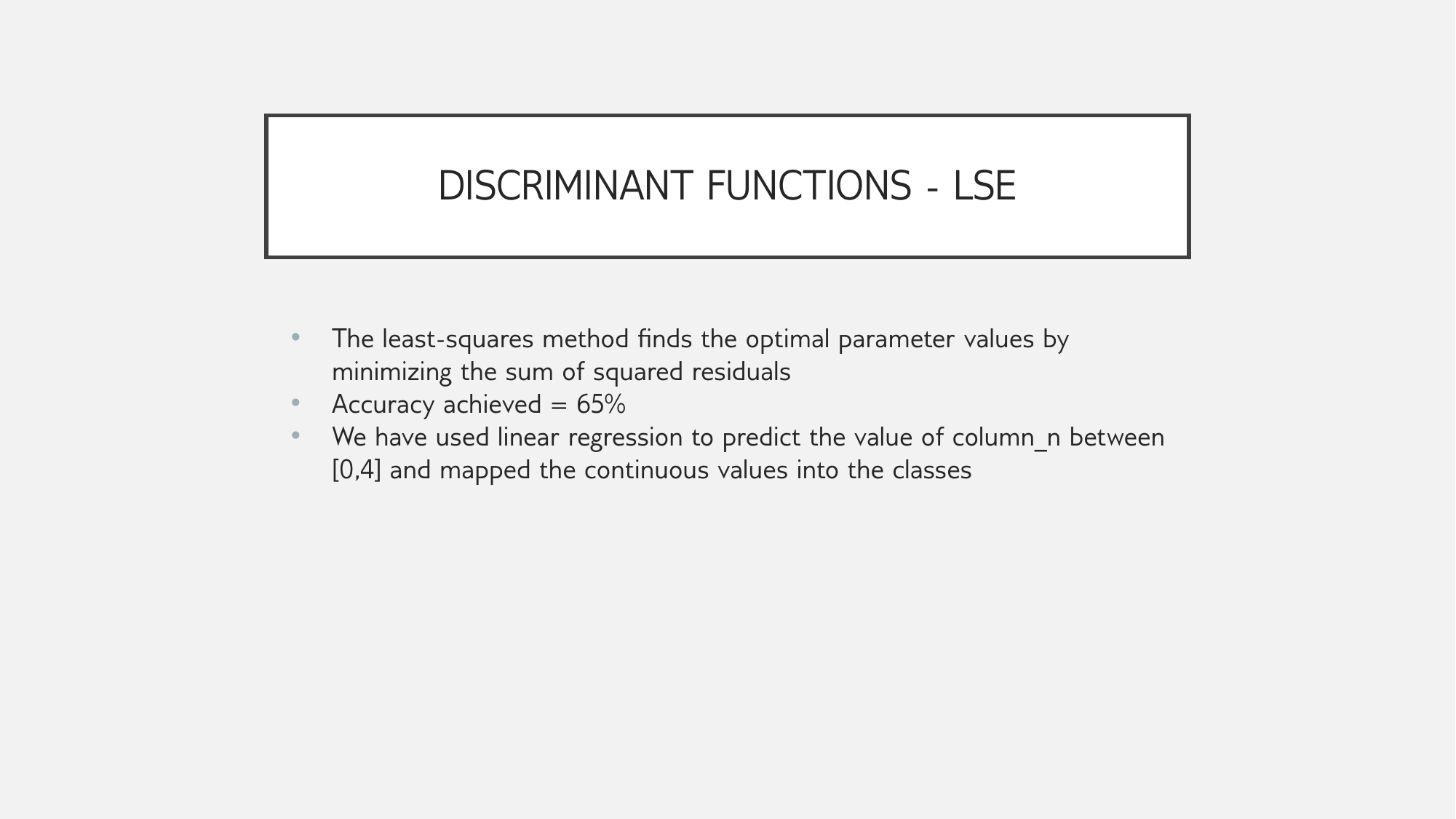

# DISCRIMINANT FUNCTIONS - LSE
The least-squares method finds the optimal parameter values by minimizing the sum of squared residuals
Accuracy achieved = 65%
We have used linear regression to predict the value of column_n between [0,4] and mapped the continuous values into the classes